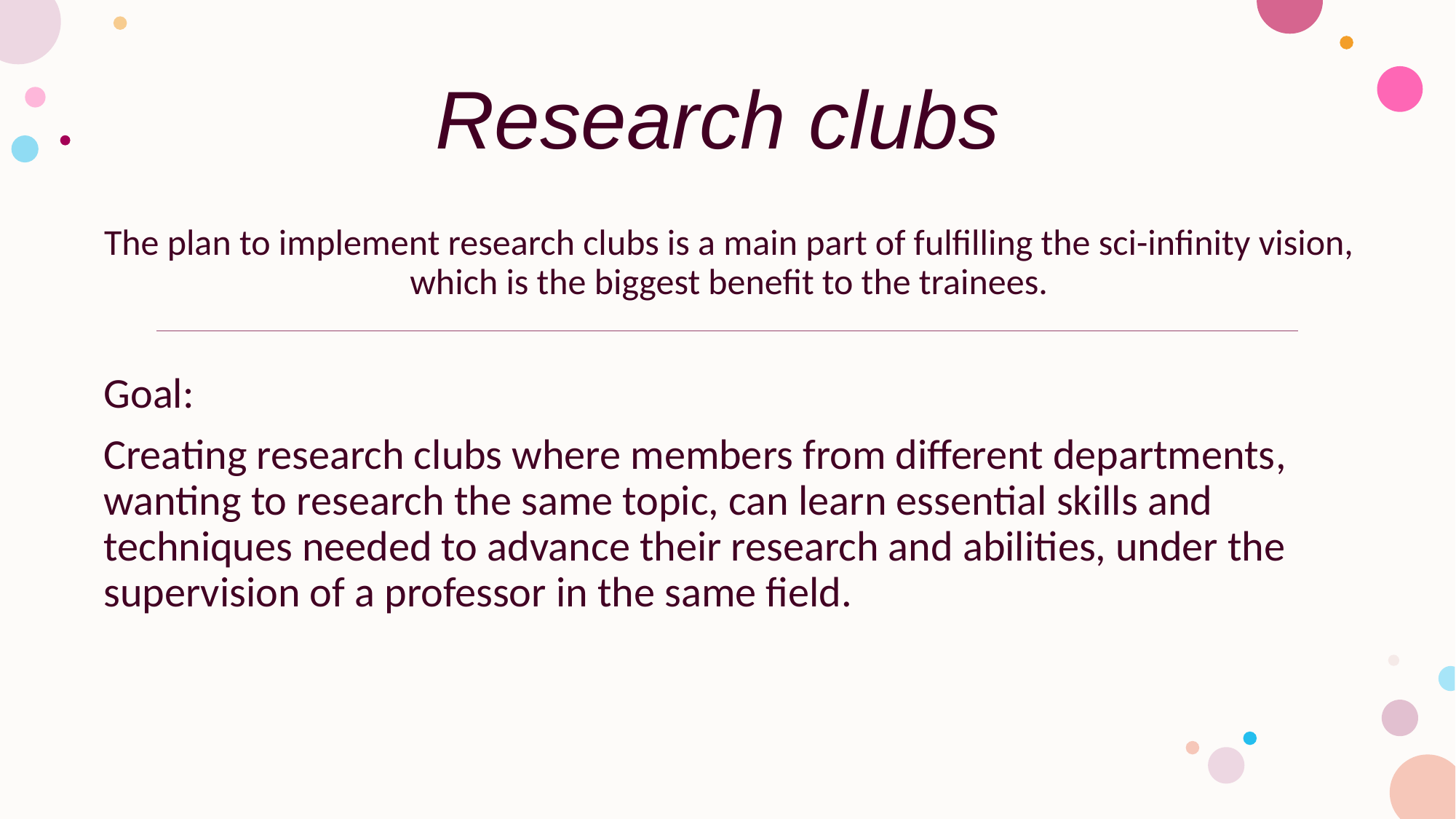

# Research clubs
The plan to implement research clubs is a main part of fulfilling the sci-infinity vision, which is the biggest benefit to the trainees.

Goal:
Creating research clubs where members from different departments, wanting to research the same topic, can learn essential skills and techniques needed to advance their research and abilities, under the supervision of a professor in the same field.